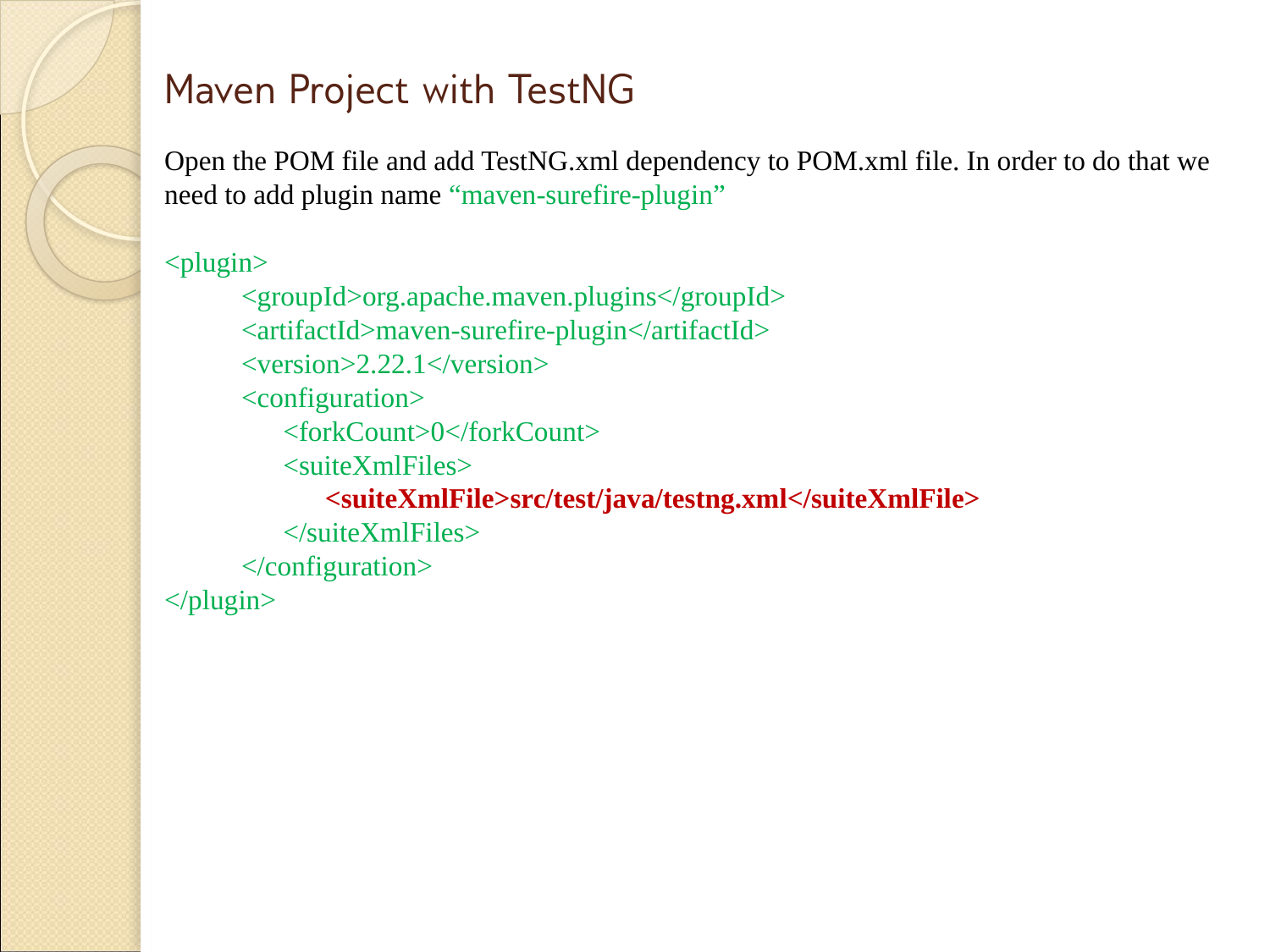

# Maven Project with TestNG
Open the POM file and add TestNG.xml dependency to POM.xml file. In order to do that we need to add plugin name “maven-surefire-plugin”

<plugin>
           <groupId>org.apache.maven.plugins</groupId>
           <artifactId>maven-surefire-plugin</artifactId>
           <version>2.22.1</version>
           <configuration>
                 <forkCount>0</forkCount>
                 <suiteXmlFiles>
                       <suiteXmlFile>src/test/java/testng.xml</suiteXmlFile>
                 </suiteXmlFiles>
           </configuration>
</plugin>